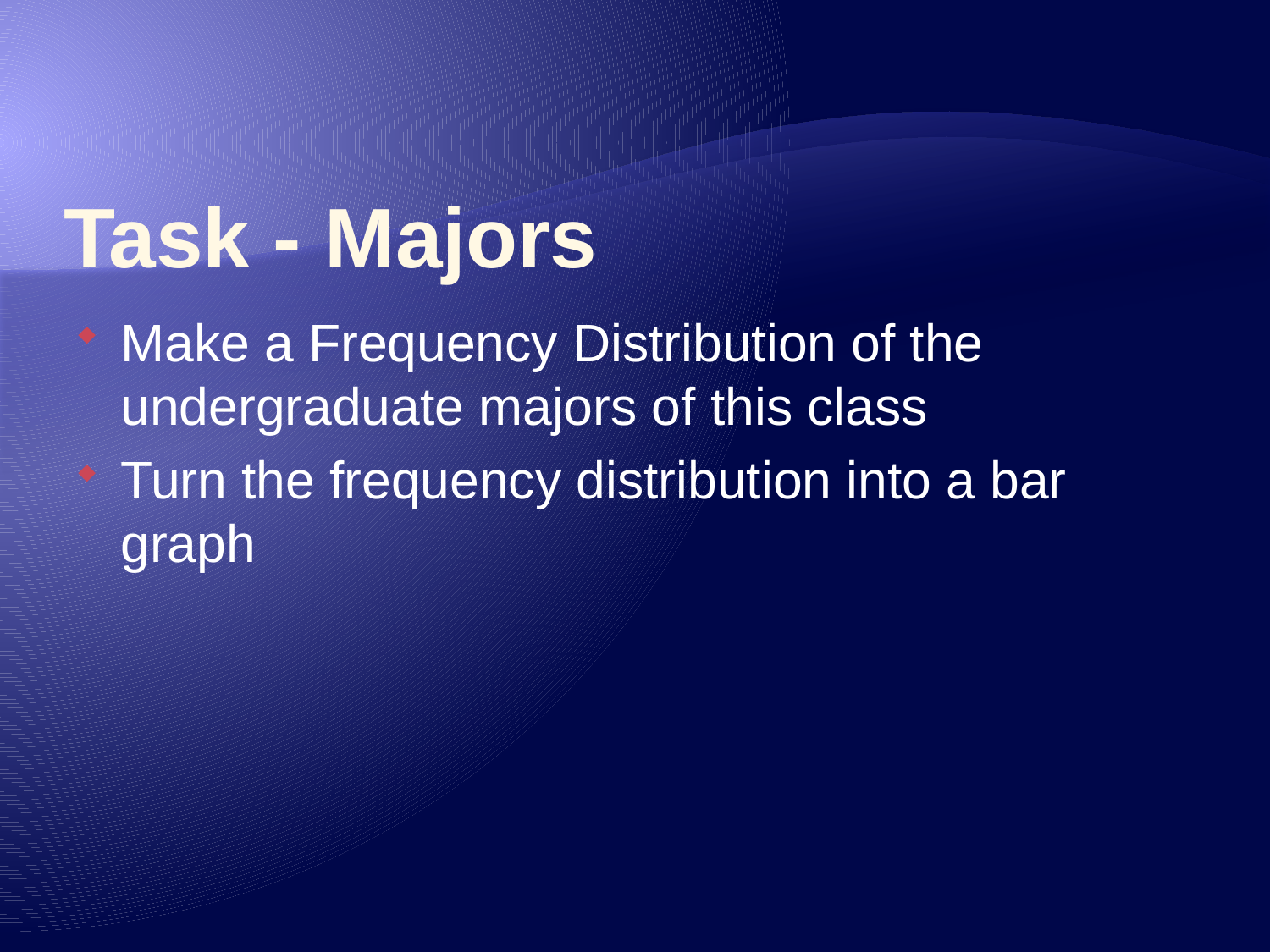

# Task - Majors
Make a Frequency Distribution of the undergraduate majors of this class
Turn the frequency distribution into a bar graph